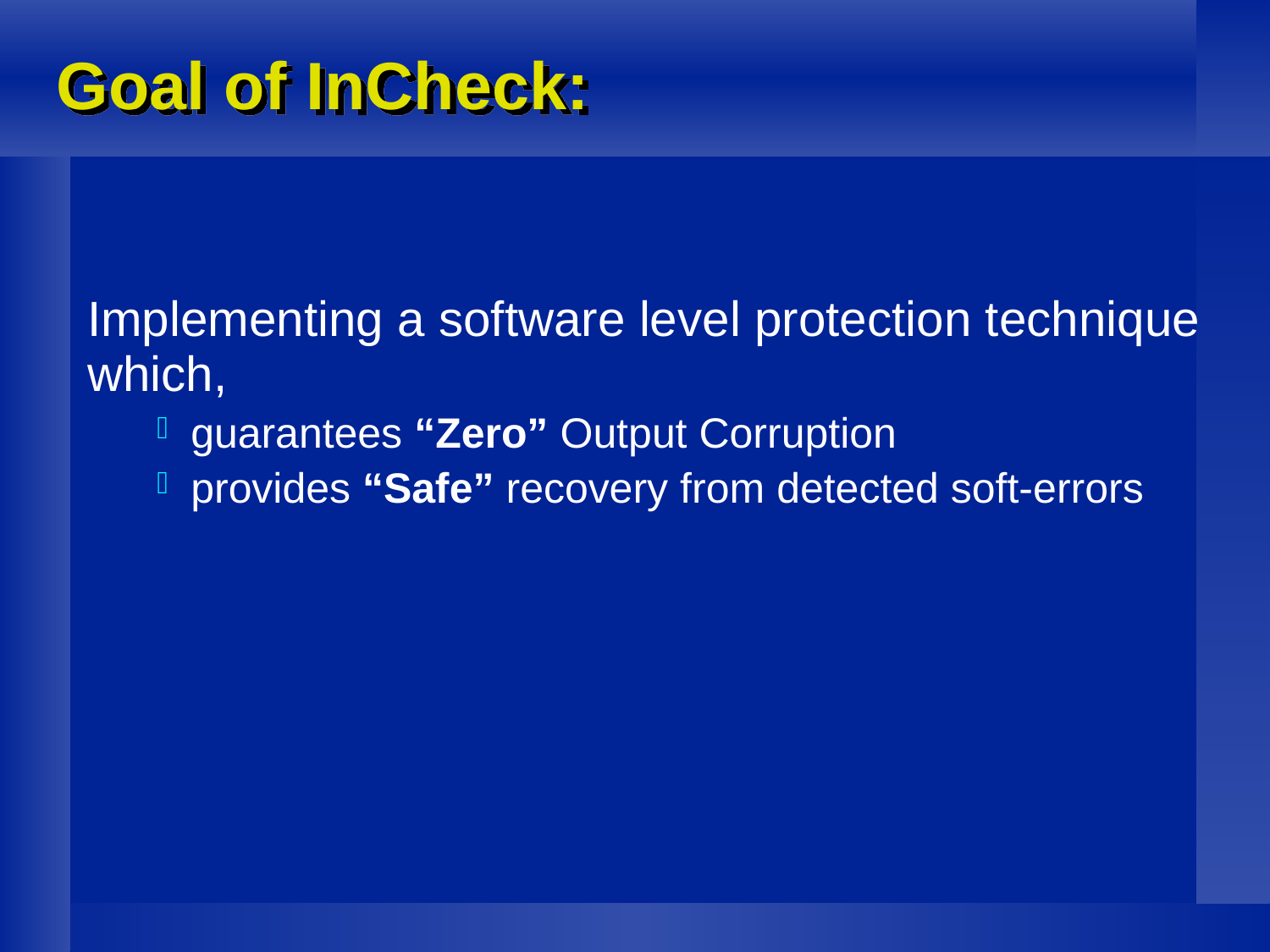

# Goal of InCheck:
Implementing a software level protection technique which,
guarantees “Zero” Output Corruption
provides “Safe” recovery from detected soft-errors